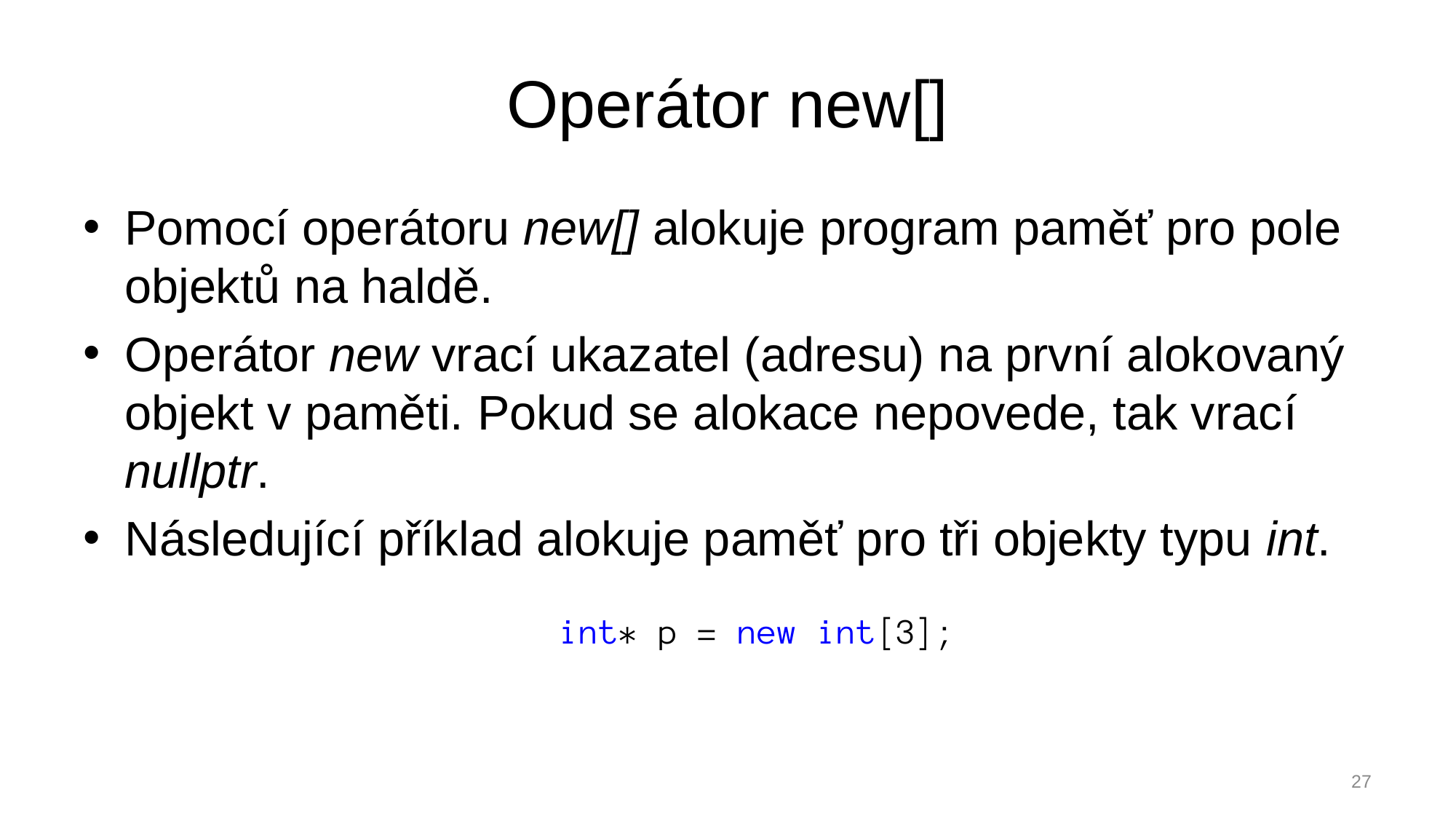

# Operátor new[]
Pomocí operátoru new[] alokuje program paměť pro pole objektů na haldě.
Operátor new vrací ukazatel (adresu) na první alokovaný objekt v paměti. Pokud se alokace nepovede, tak vrací nullptr.
Následující příklad alokuje paměť pro tři objekty typu int.
int* p = new int[3];
27